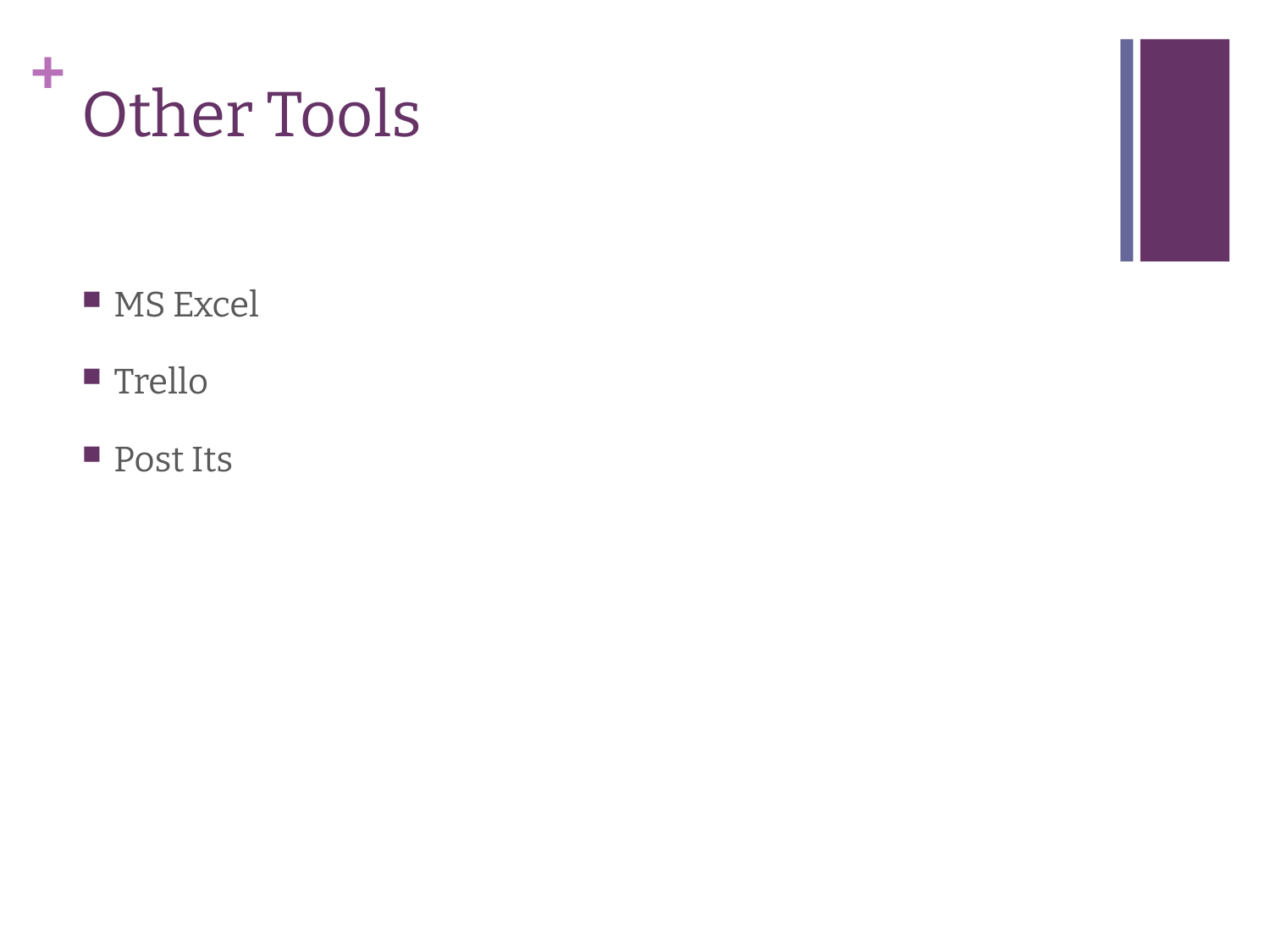

# Other Tools
MS Excel
Trello
Post Its